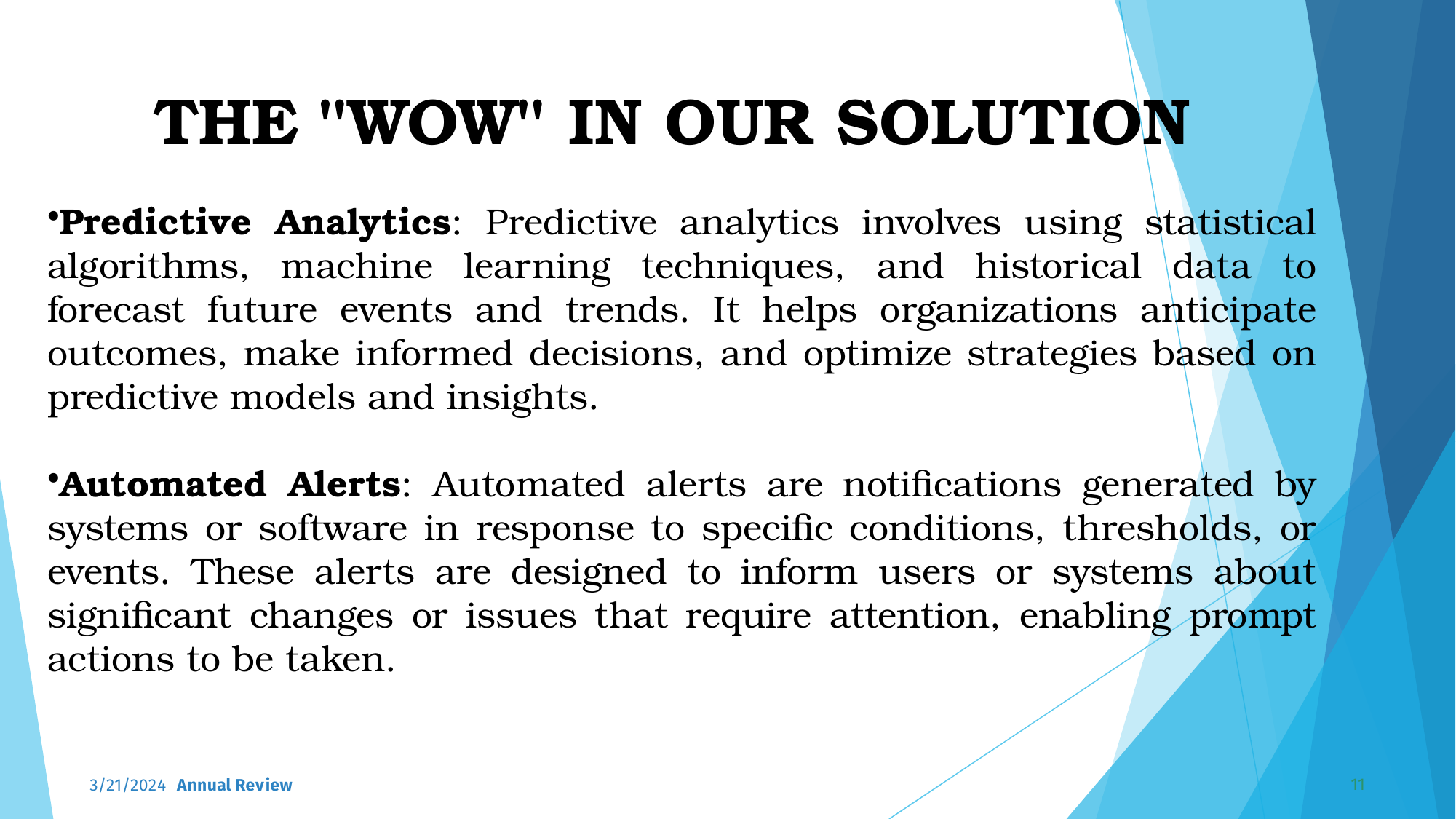

# THE "WOW" IN OUR SOLUTION
Predictive Analytics: Predictive analytics involves using statistical algorithms, machine learning techniques, and historical data to forecast future events and trends. It helps organizations anticipate outcomes, make informed decisions, and optimize strategies based on predictive models and insights.

Automated Alerts: Automated alerts are notifications generated by systems or software in response to specific conditions, thresholds, or events. These alerts are designed to inform users or systems about significant changes or issues that require attention, enabling prompt actions to be taken.

11
3/21/2024  Annual Review